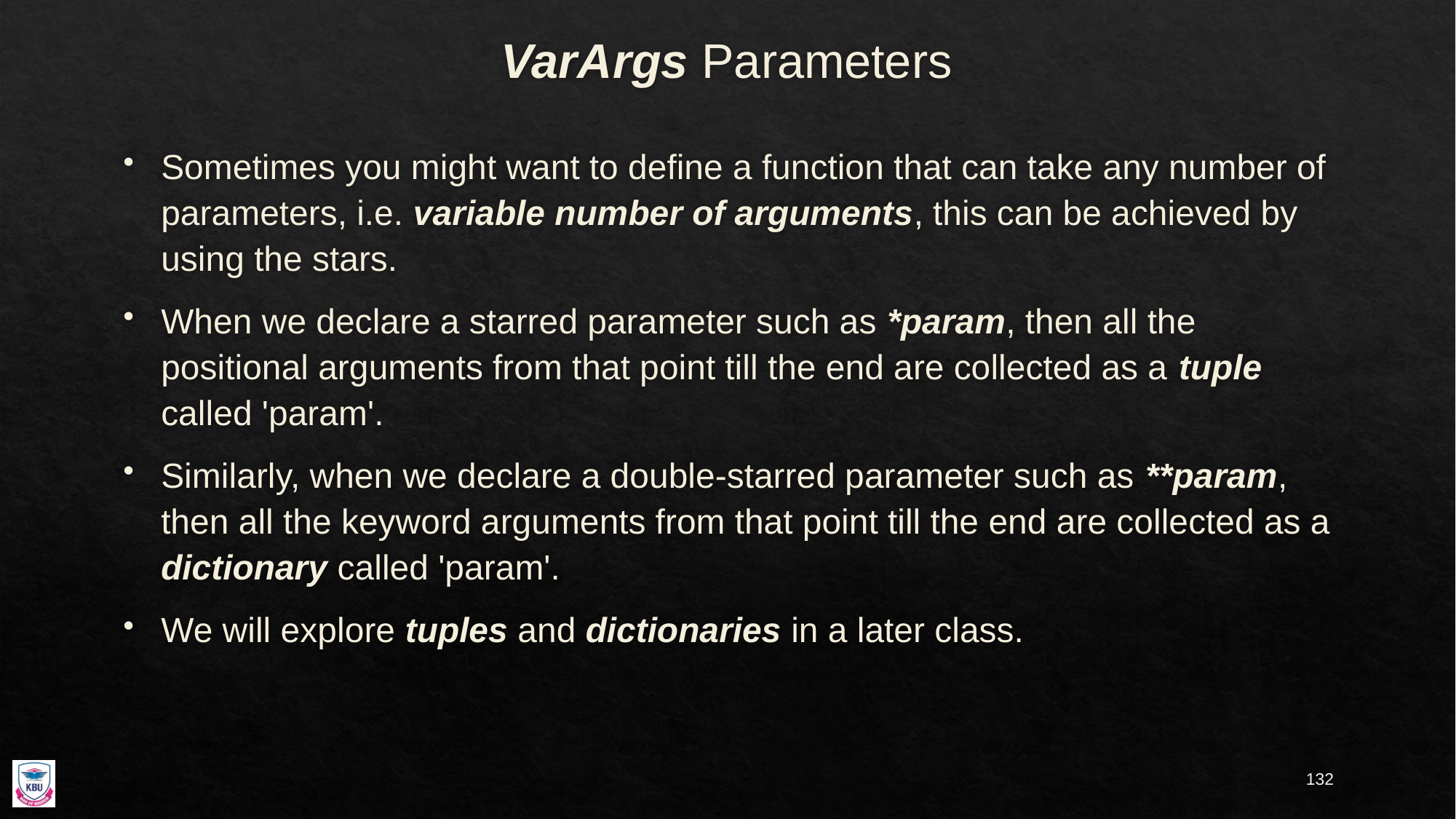

# VarArgs Parameters
Sometimes you might want to define a function that can take any number of parameters, i.e. variable number of arguments, this can be achieved by using the stars.
When we declare a starred parameter such as *param, then all the positional arguments from that point till the end are collected as a tuple called 'param'.
Similarly, when we declare a double-starred parameter such as **param, then all the keyword arguments from that point till the end are collected as a dictionary called 'param'.
We will explore tuples and dictionaries in a later class.
132